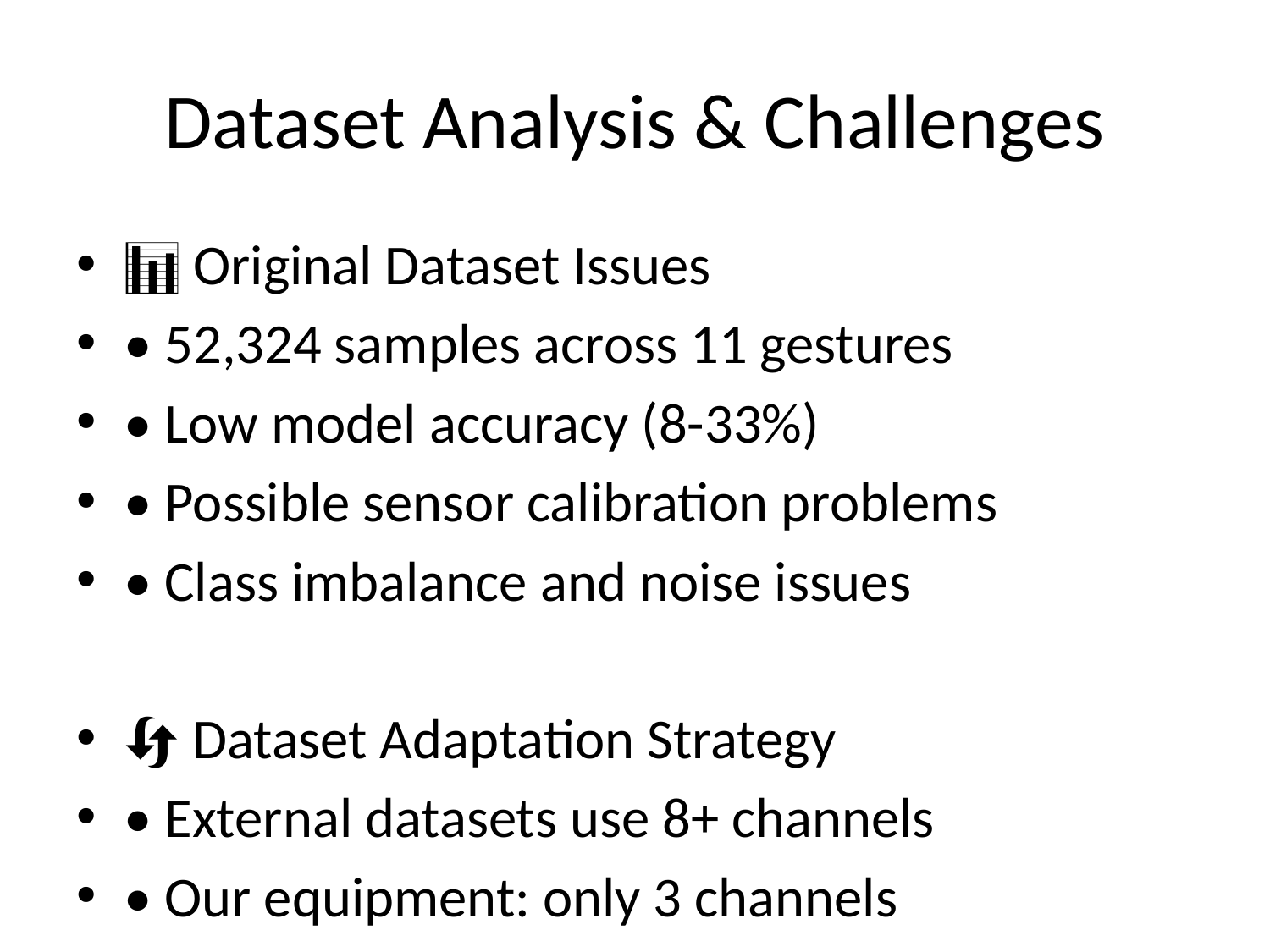

# Dataset Analysis & Challenges
📊 Original Dataset Issues
• 52,324 samples across 11 gestures
• Low model accuracy (8-33%)
• Possible sensor calibration problems
• Class imbalance and noise issues

🔄 Dataset Adaptation Strategy
• External datasets use 8+ channels
• Our equipment: only 3 channels
• Solution: Channel reduction techniques
  - PCA (Principal Component Analysis)
  - Variance-based channel selection
  - Correlation analysis

✅ Adapted Dataset Results
• Ninapro DB → 3-channel format
• UCI EMG → MyoBand compatible
• Maintained gesture discrimination
• Improved model performance